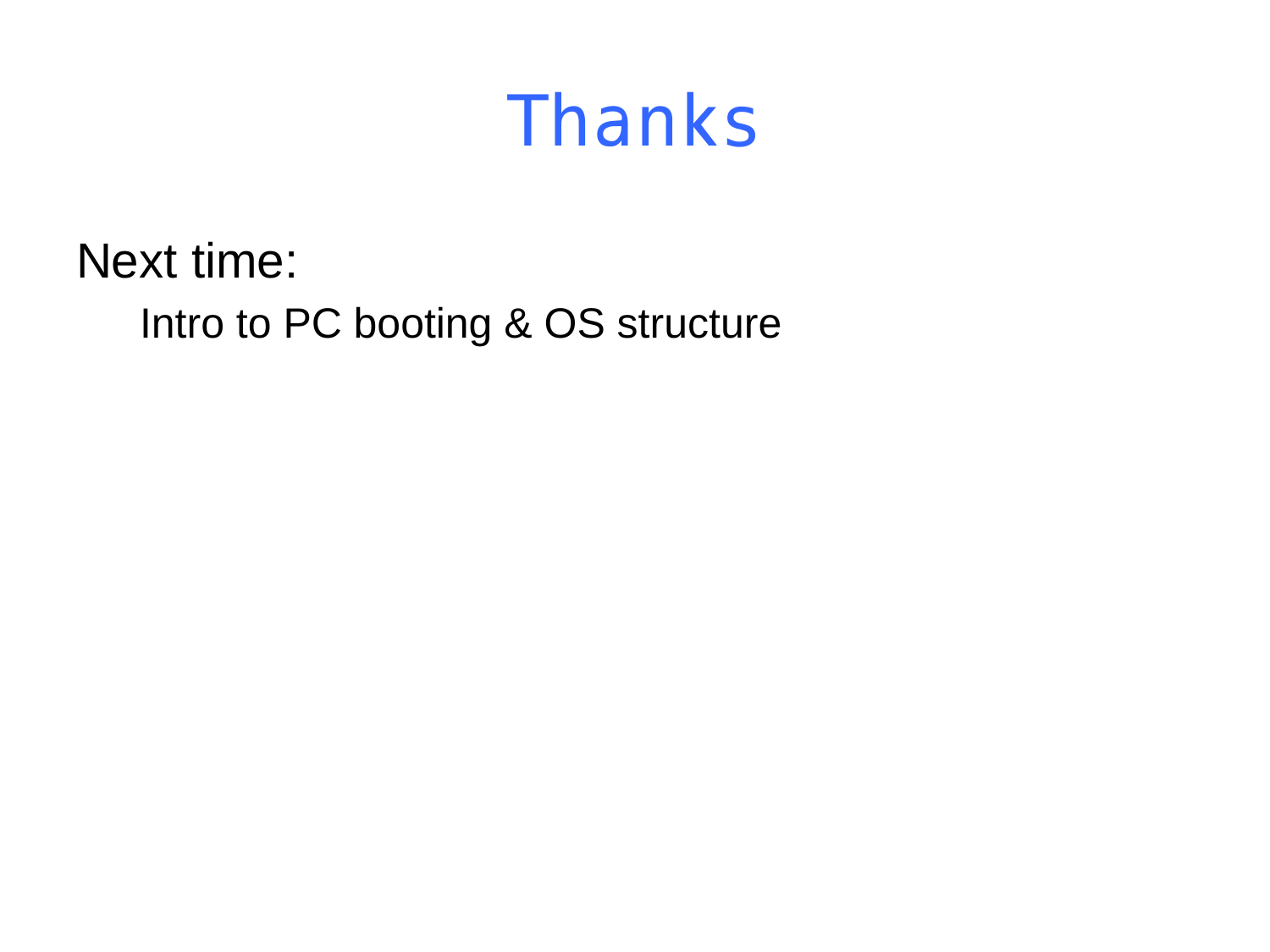

# Thanks
Next time:
Intro to PC booting & OS structure